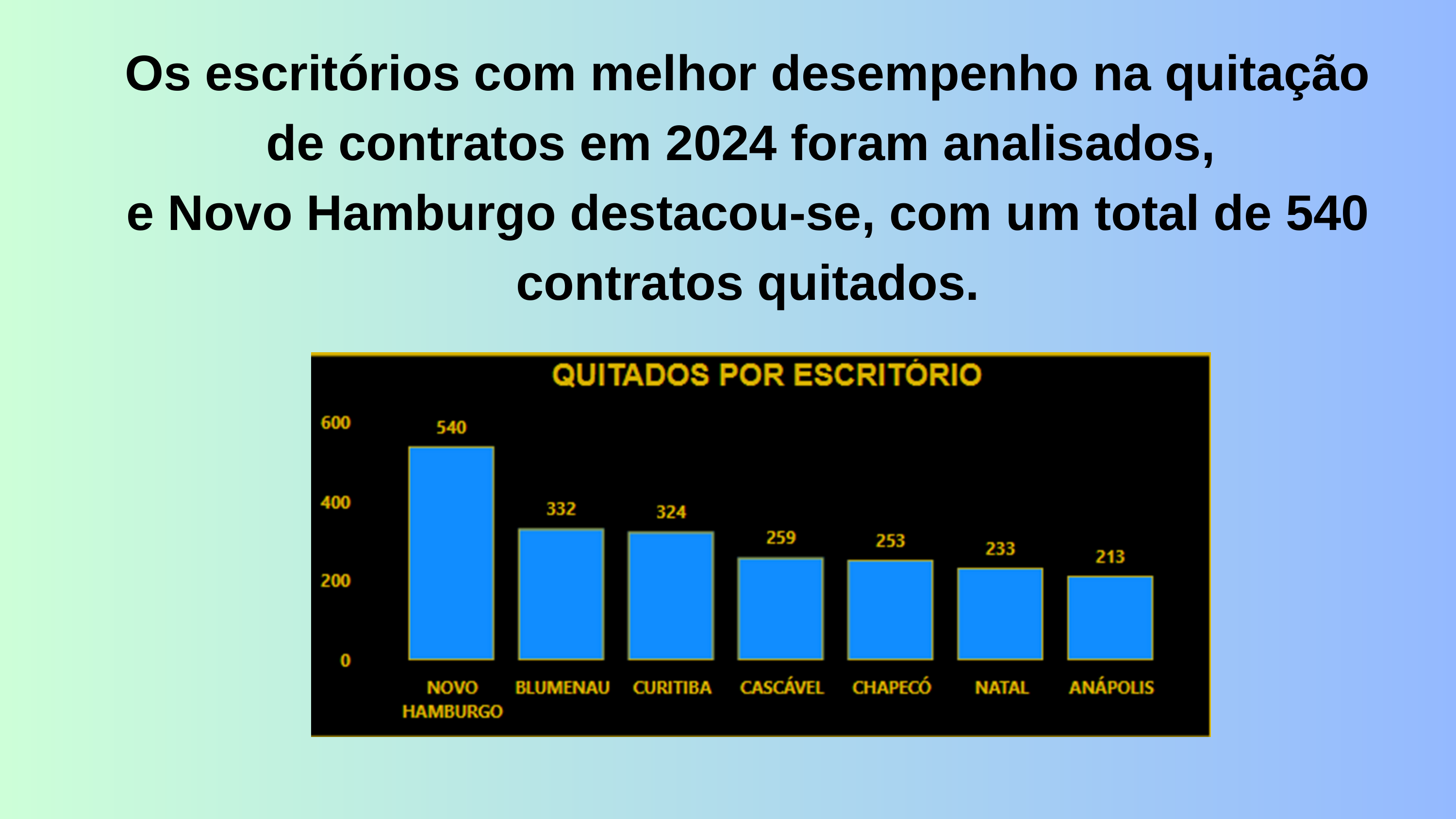

Os escritórios com melhor desempenho na quitação de contratos em 2024 foram analisados,
e Novo Hamburgo destacou-se, com um total de 540 contratos quitados.